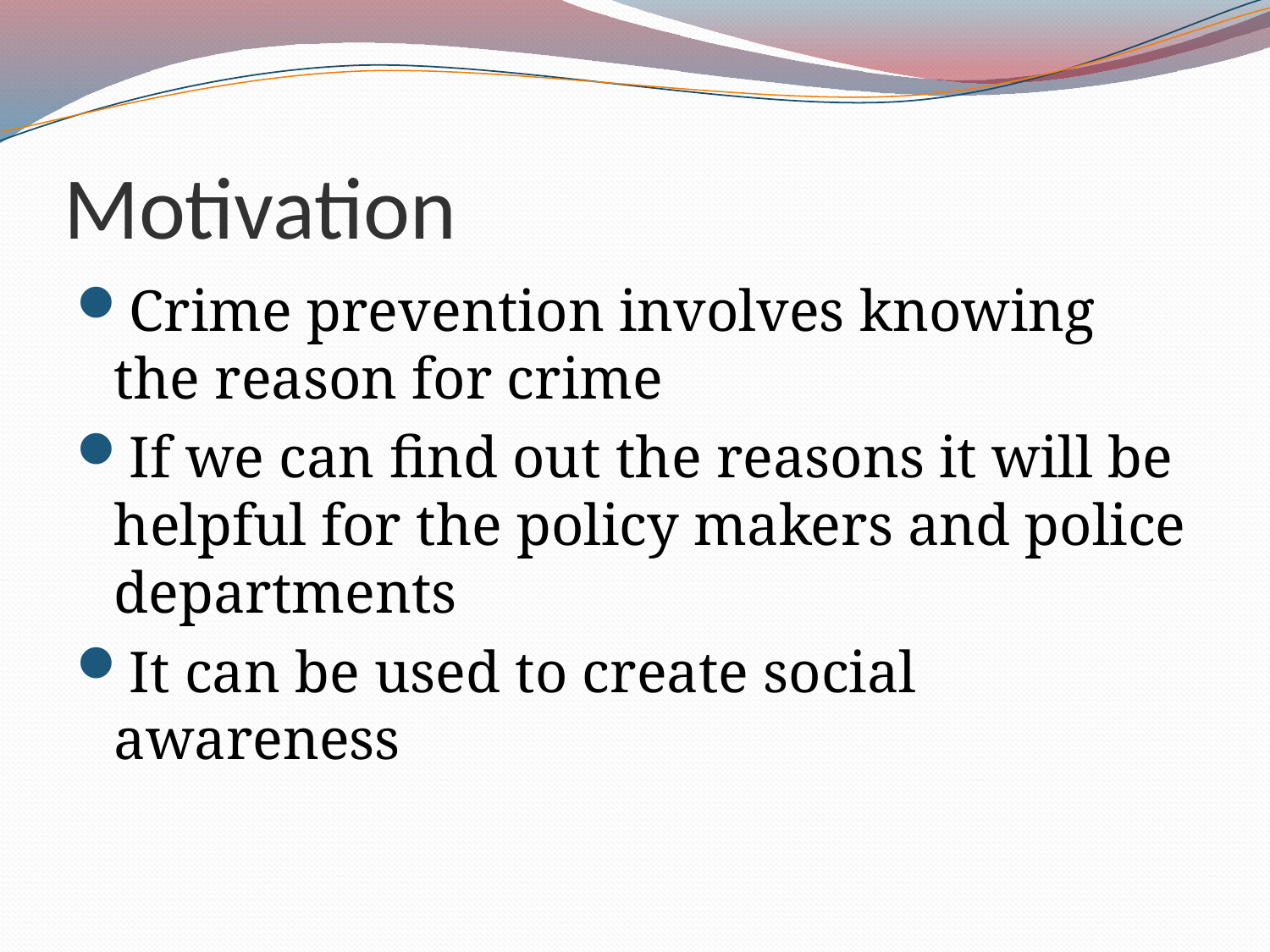

# Motivation
Crime prevention involves knowing the reason for crime
If we can find out the reasons it will be helpful for the policy makers and police departments
It can be used to create social awareness